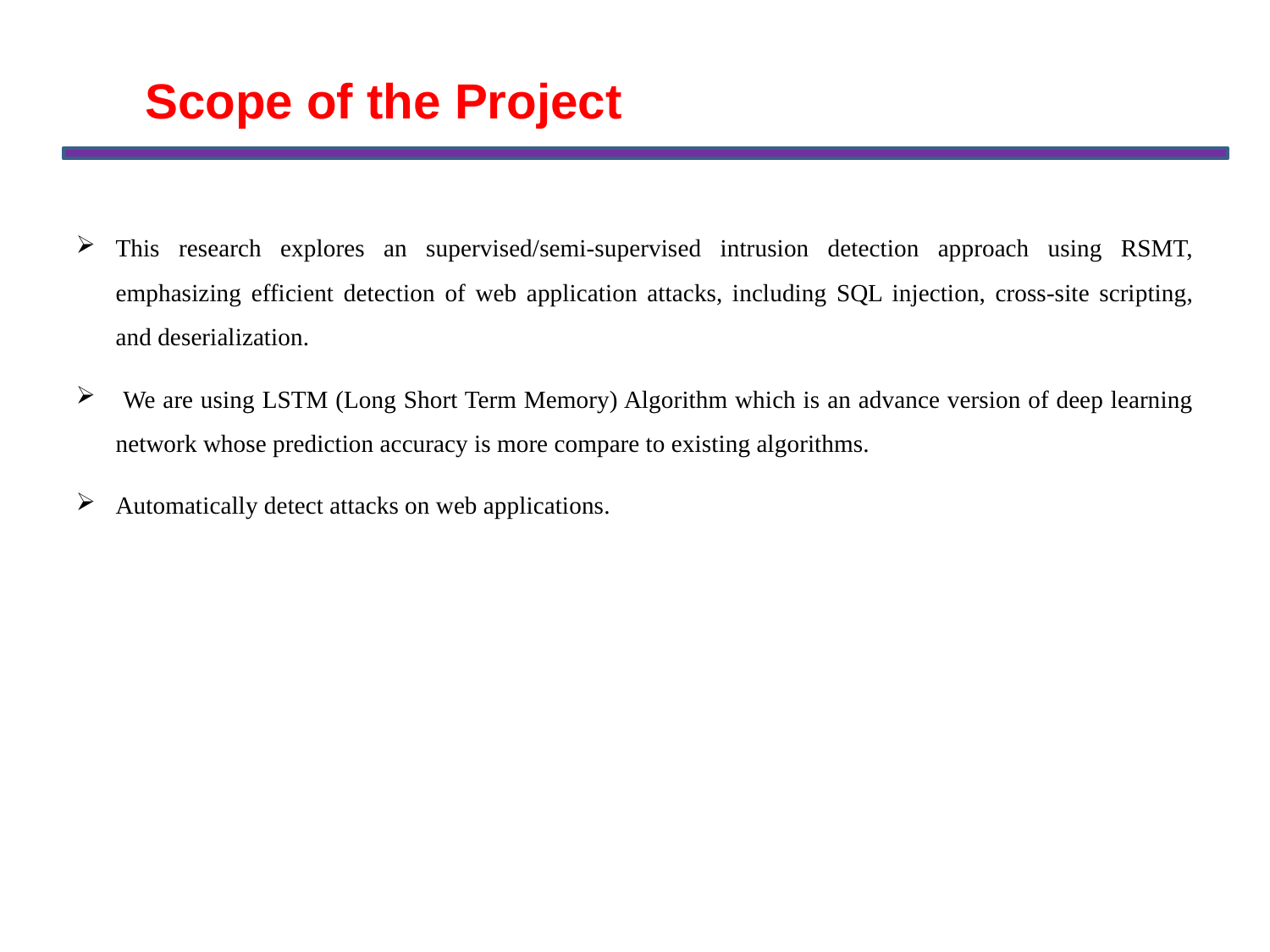

Scope of the Project

This research explores an supervised/semi-supervised intrusion detection approach using RSMT, emphasizing efficient detection of web application attacks, including SQL injection, cross-site scripting, and deserialization.
 We are using LSTM (Long Short Term Memory) Algorithm which is an advance version of deep learning network whose prediction accuracy is more compare to existing algorithms.
Automatically detect attacks on web applications.